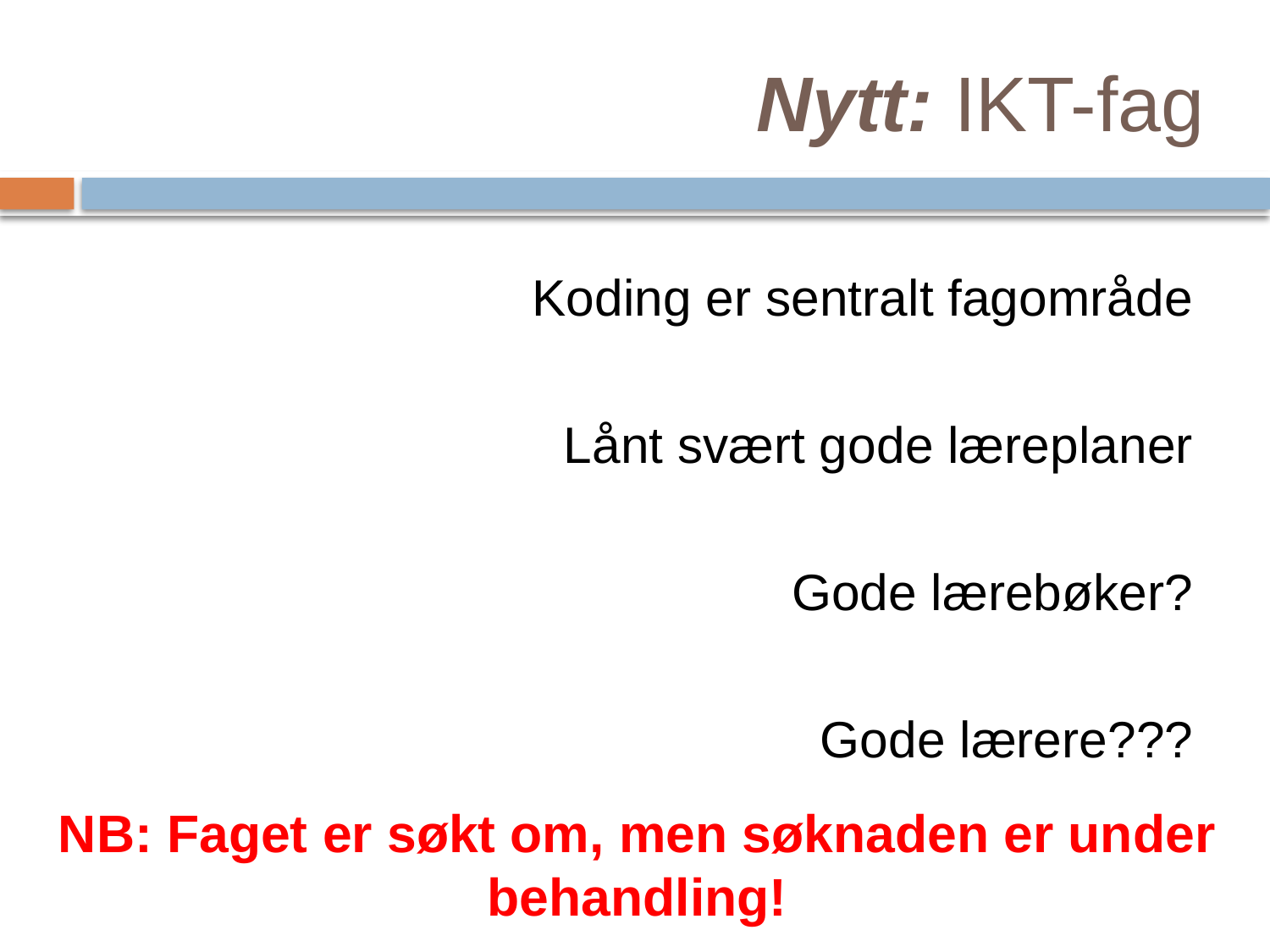

# Nytt: IKT-fag

Koding er sentralt fagområde

Lånt svært gode læreplaner

Gode lærebøker?

Gode lærere???
NB: Faget er søkt om, men søknaden er under behandling!